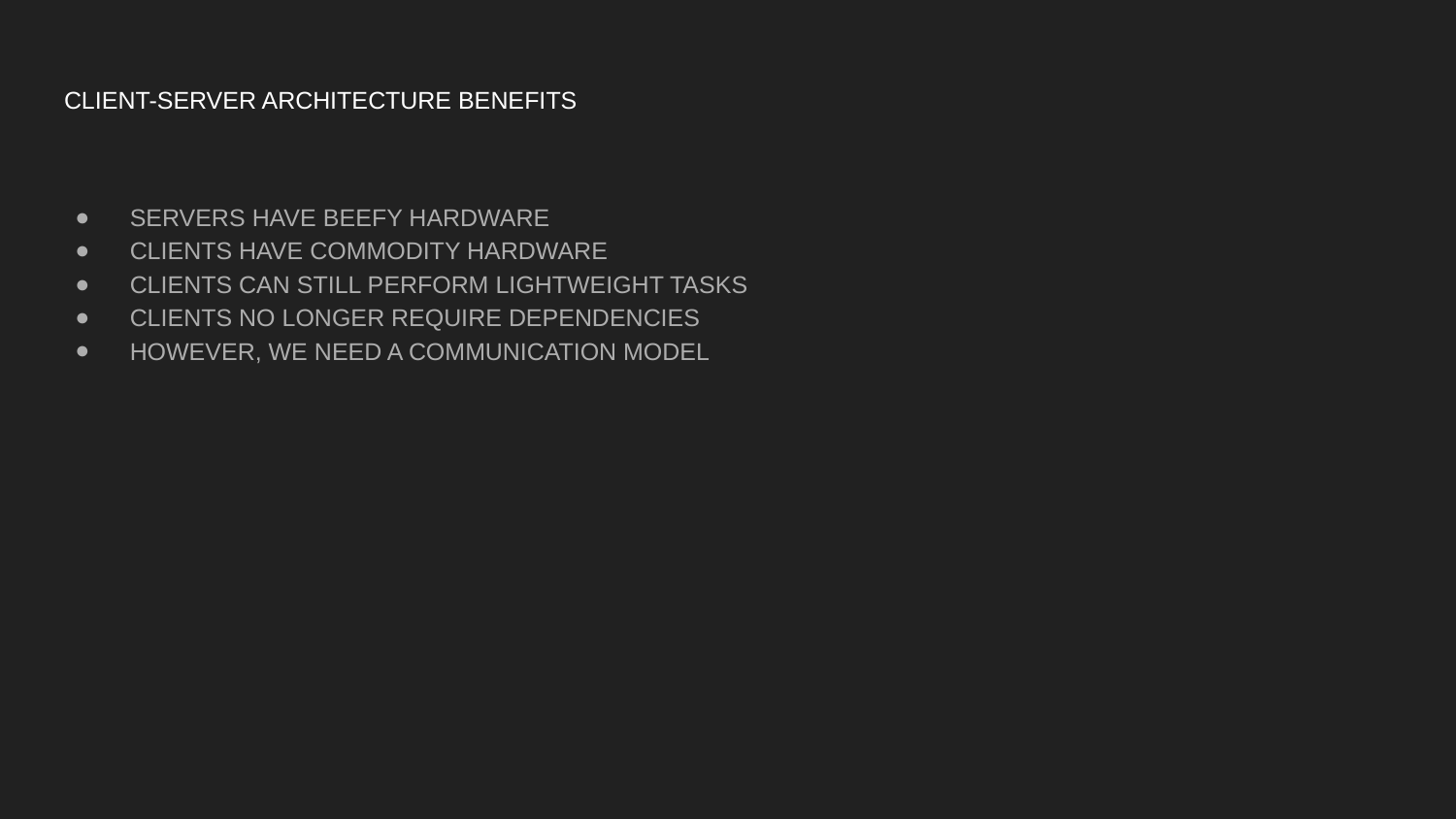

# CLIENT-SERVER ARCHITECTURE BENEFITS
SERVERS HAVE BEEFY HARDWARE
CLIENTS HAVE COMMODITY HARDWARE
CLIENTS CAN STILL PERFORM LIGHTWEIGHT TASKS
CLIENTS NO LONGER REQUIRE DEPENDENCIES
HOWEVER, WE NEED A COMMUNICATION MODEL